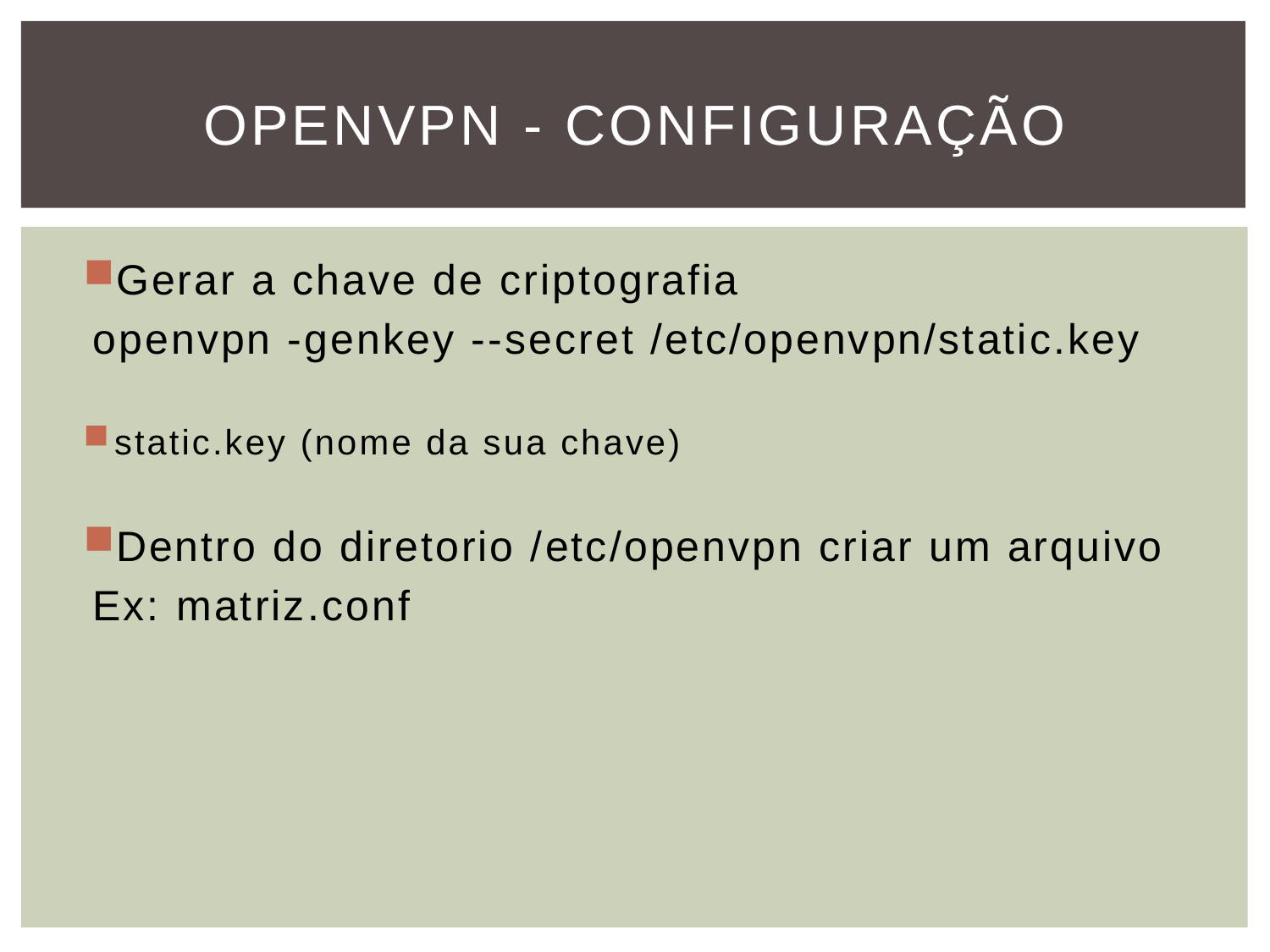

# Openvpn - Configuração
Gerar a chave de criptografia
openvpn -genkey --secret /etc/openvpn/static.key

static.key (nome da sua chave)

Dentro do diretorio /etc/openvpn criar um arquivo
Ex: matriz.conf